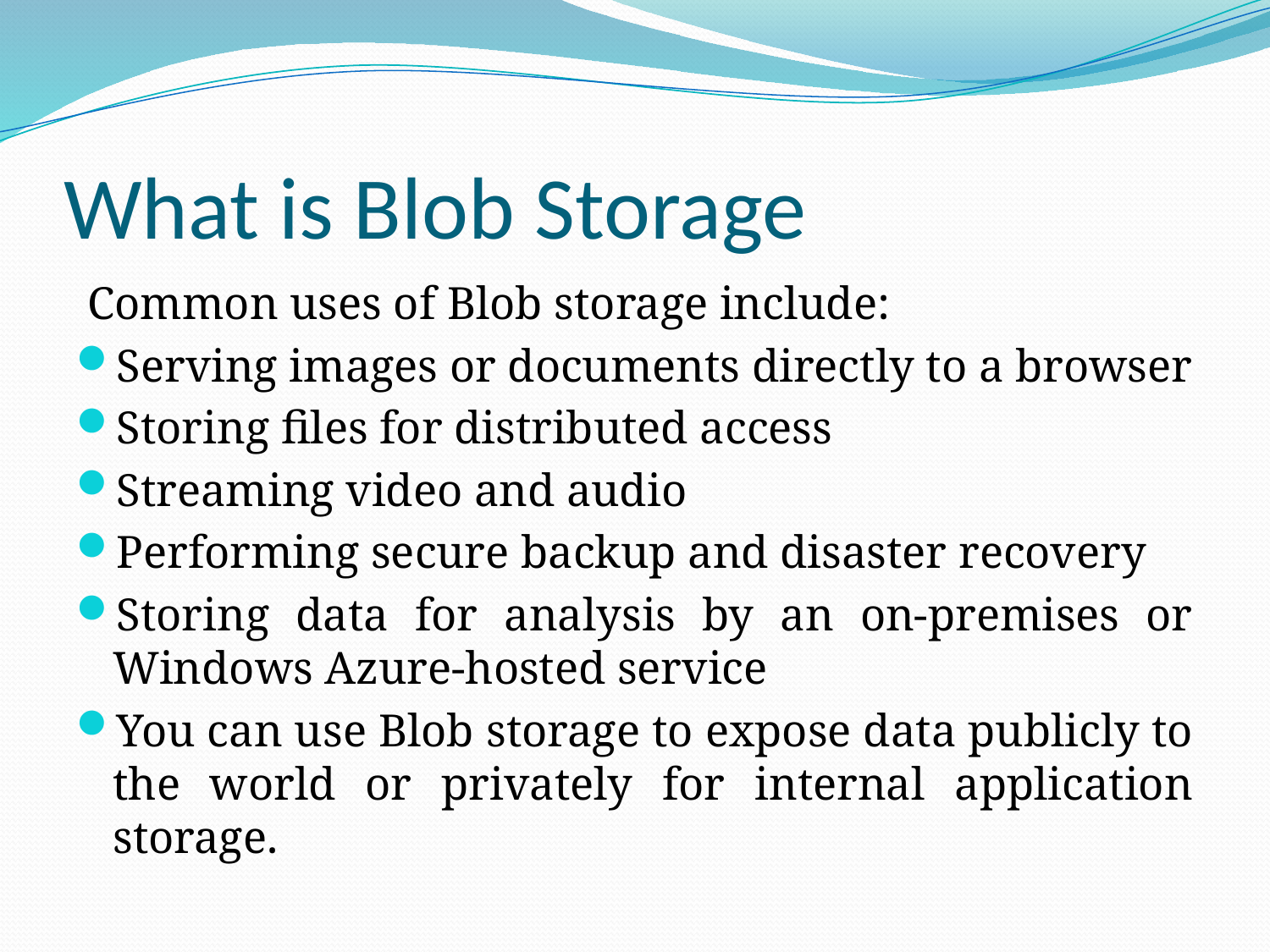

# What is Blob Storage
 Common uses of Blob storage include:
Serving images or documents directly to a browser
Storing files for distributed access
Streaming video and audio
Performing secure backup and disaster recovery
Storing data for analysis by an on-premises or Windows Azure-hosted service
You can use Blob storage to expose data publicly to the world or privately for internal application storage.